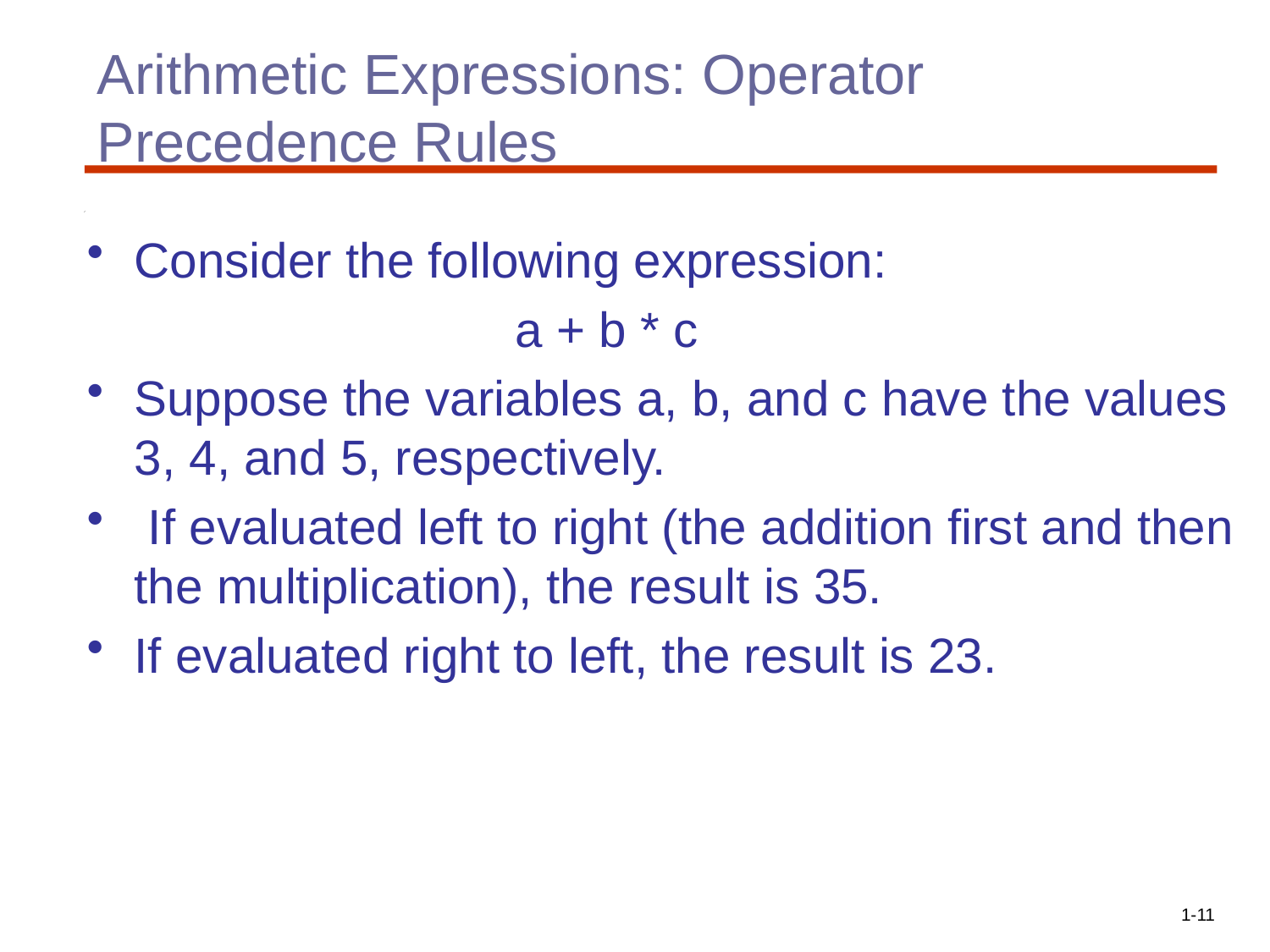

# Arithmetic Expressions: Operator Precedence Rules
Consider the following expression:
				a + b * c
Suppose the variables a, b, and c have the values 3, 4, and 5, respectively.
 If evaluated left to right (the addition first and then the multiplication), the result is 35.
If evaluated right to left, the result is 23.
1-11